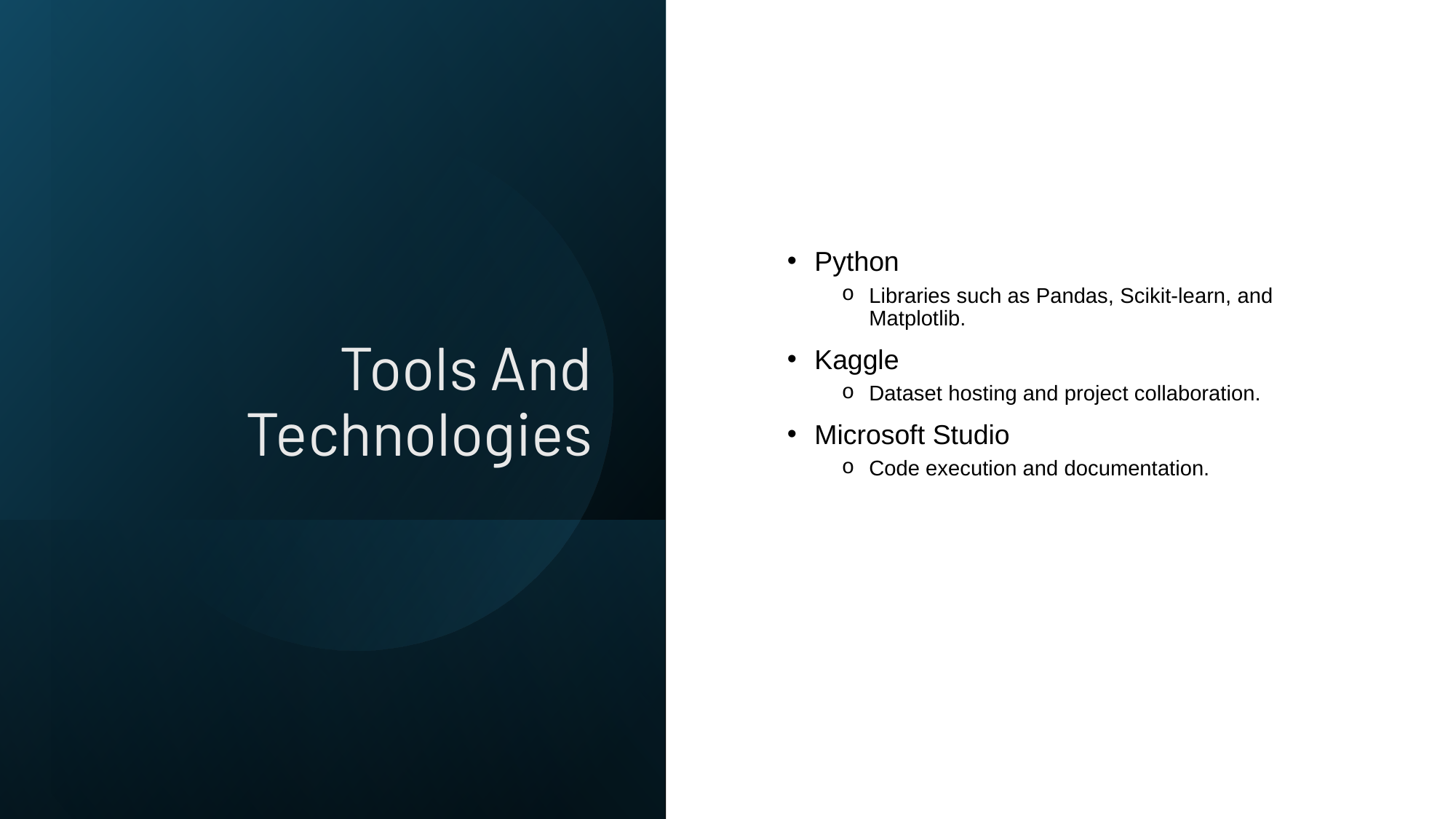

# Tools And Technologies

Python
Libraries such as Pandas, Scikit-learn, and Matplotlib.
Kaggle
Dataset hosting and project collaboration.
Microsoft Studio
Code execution and documentation.